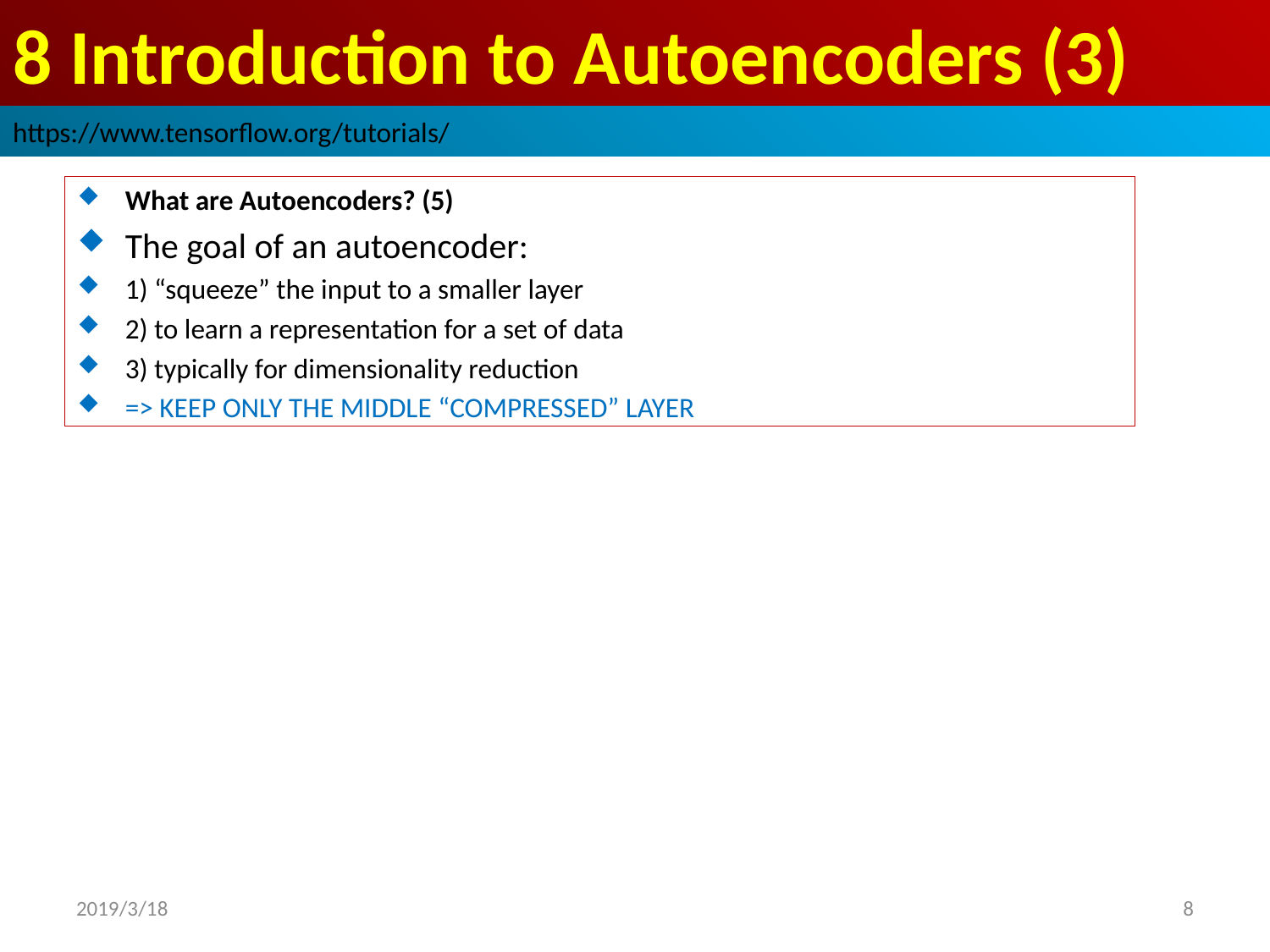

# 8 Introduction to Autoencoders (3)
https://www.tensorflow.org/tutorials/
What are Autoencoders? (5)
The goal of an autoencoder:
1) “squeeze” the input to a smaller layer
2) to learn a representation for a set of data
3) typically for dimensionality reduction
=> KEEP ONLY THE MIDDLE “COMPRESSED” LAYER
2019/3/18
8